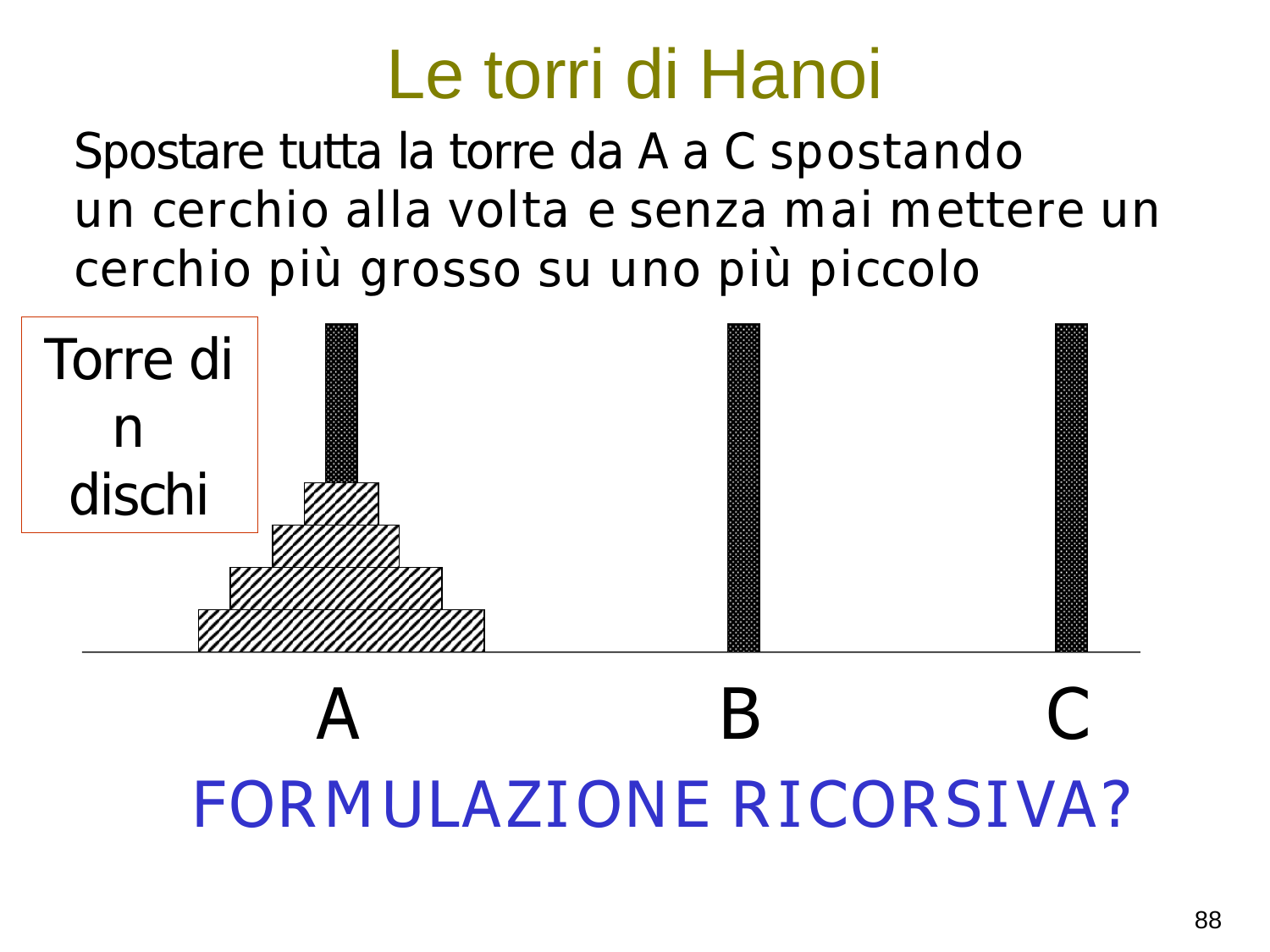

# Le torri di Hanoi
Spostare tutta la torre da A a C spostando
un cerchio alla volta e senza mai mettere un
cerchio più grosso su uno più piccolo
Torre di n  dischi

A
B
C
FORMULAZIONE RICORSIVA?
88